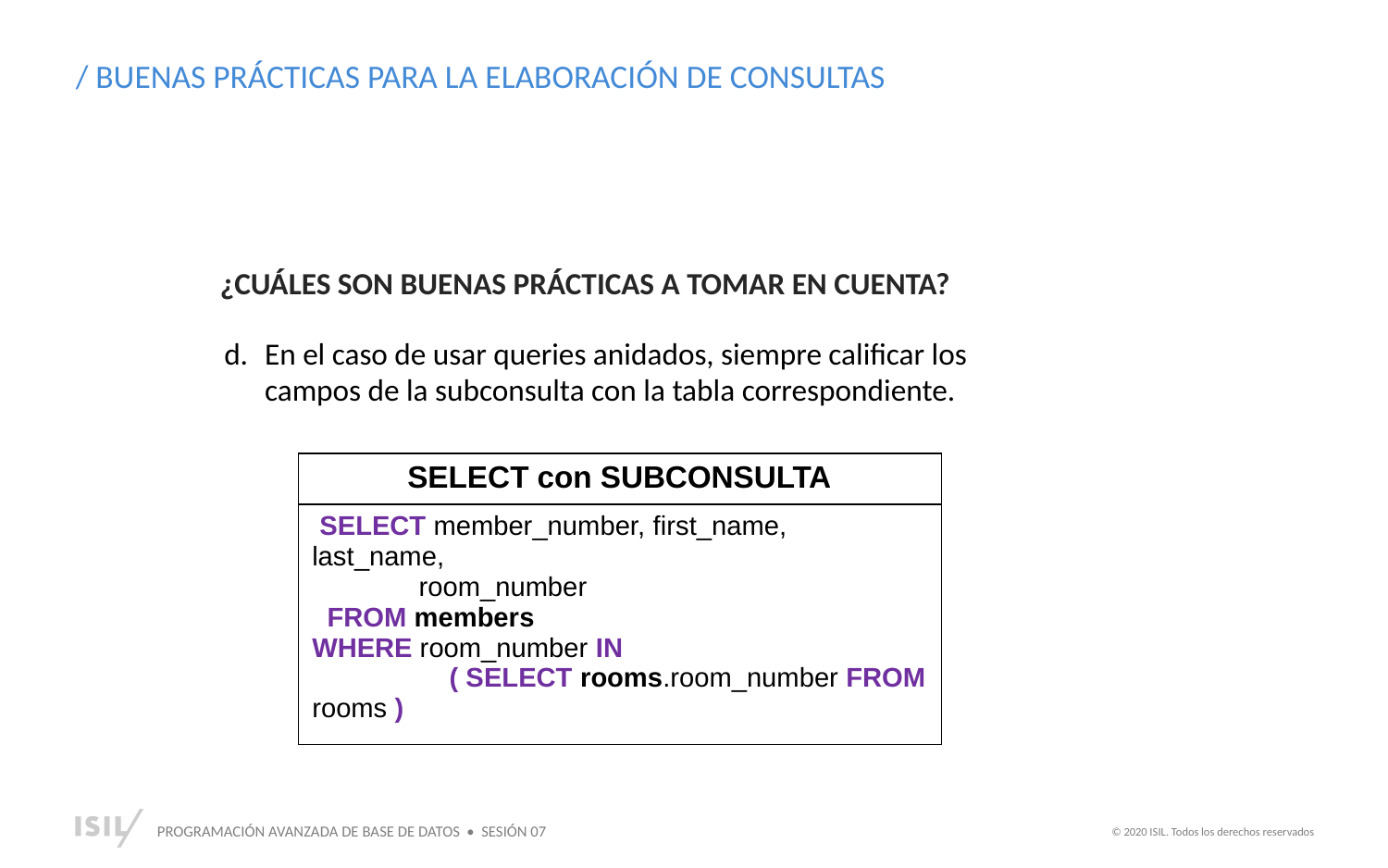

/ BUENAS PRÁCTICAS PARA LA ELABORACIÓN DE CONSULTAS
¿CUÁLES SON BUENAS PRÁCTICAS A TOMAR EN CUENTA?
En el caso de usar queries anidados, siempre calificar los campos de la subconsulta con la tabla correspondiente.
| SELECT con SUBCONSULTA |
| --- |
| SELECT member\_number, first\_name, last\_name, room\_number FROM members WHERE room\_number IN ( SELECT rooms.room\_number FROM rooms ) |